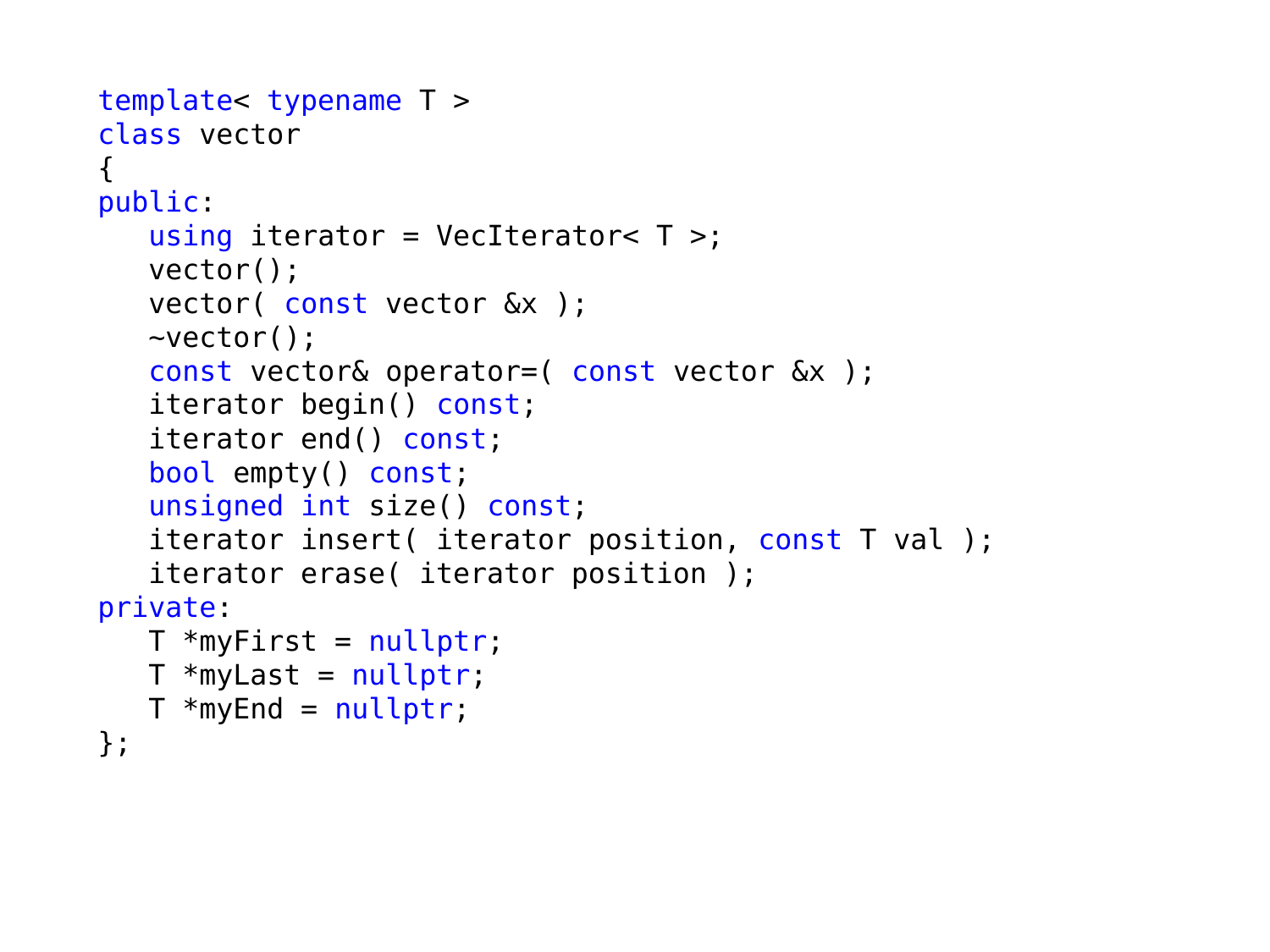

template< typename T >
class vector
{
public:
   using iterator = VecIterator< T >;
   vector();
   vector( const vector &x );
   ~vector();
   const vector& operator=( const vector &x );
   iterator begin() const;
   iterator end() const;
   bool empty() const;
   unsigned int size() const;
   iterator insert( iterator position, const T val );
   iterator erase( iterator position );
private:
   T *myFirst = nullptr;
   T *myLast = nullptr;
   T *myEnd = nullptr;
};